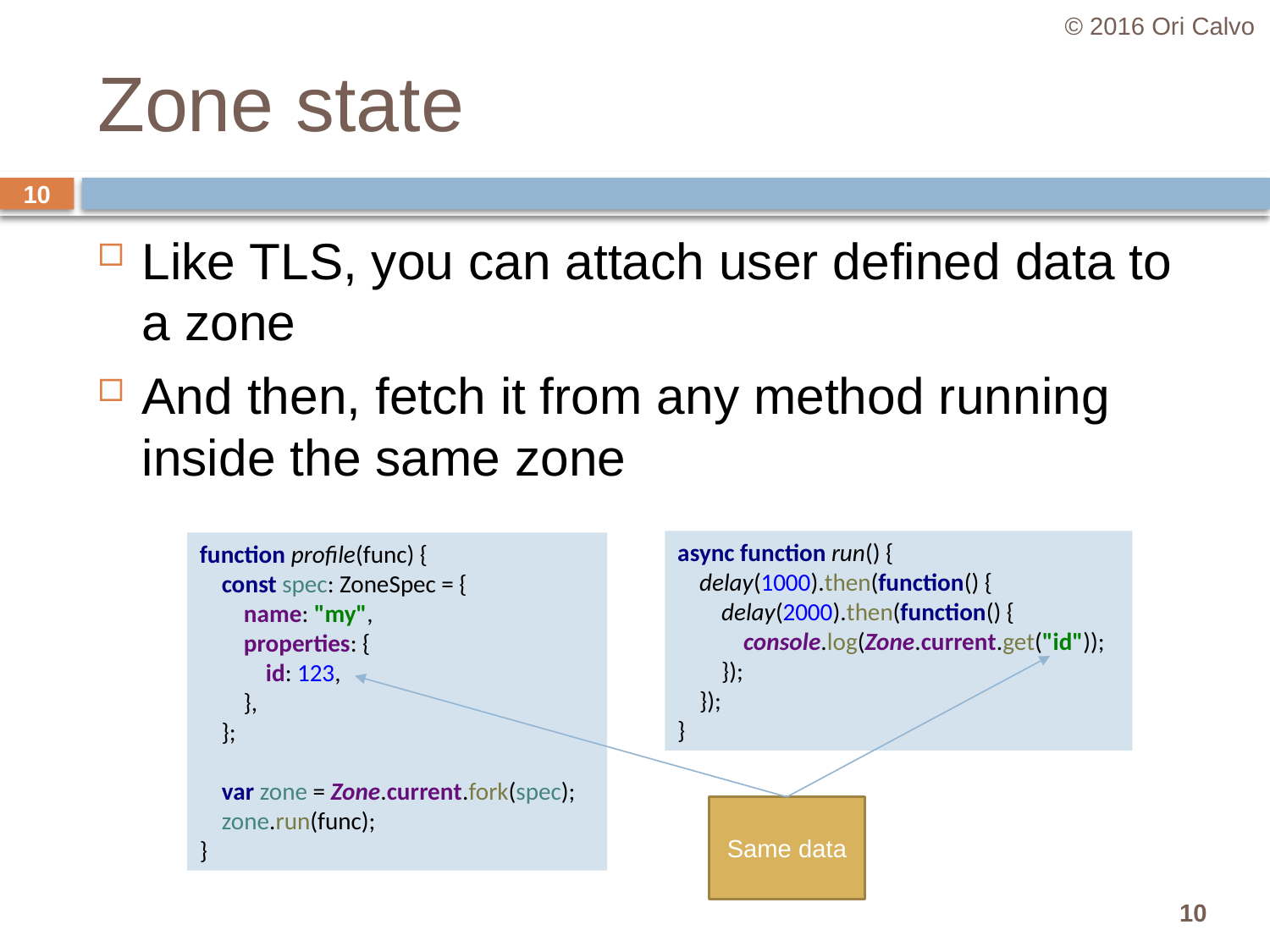

© 2016 Ori Calvo
# Zone state
10
Like TLS, you can attach user defined data to a zone
And then, fetch it from any method running inside the same zone
async function run() {
    delay(1000).then(function() {
        delay(2000).then(function() {
            console.log(Zone.current.get("id"));
        });
    });
}
function profile(func) {
    const spec: ZoneSpec = {
        name: "my",
        properties: {
            id: 123,
        },
    };
    var zone = Zone.current.fork(spec);
    zone.run(func);
}
Same data